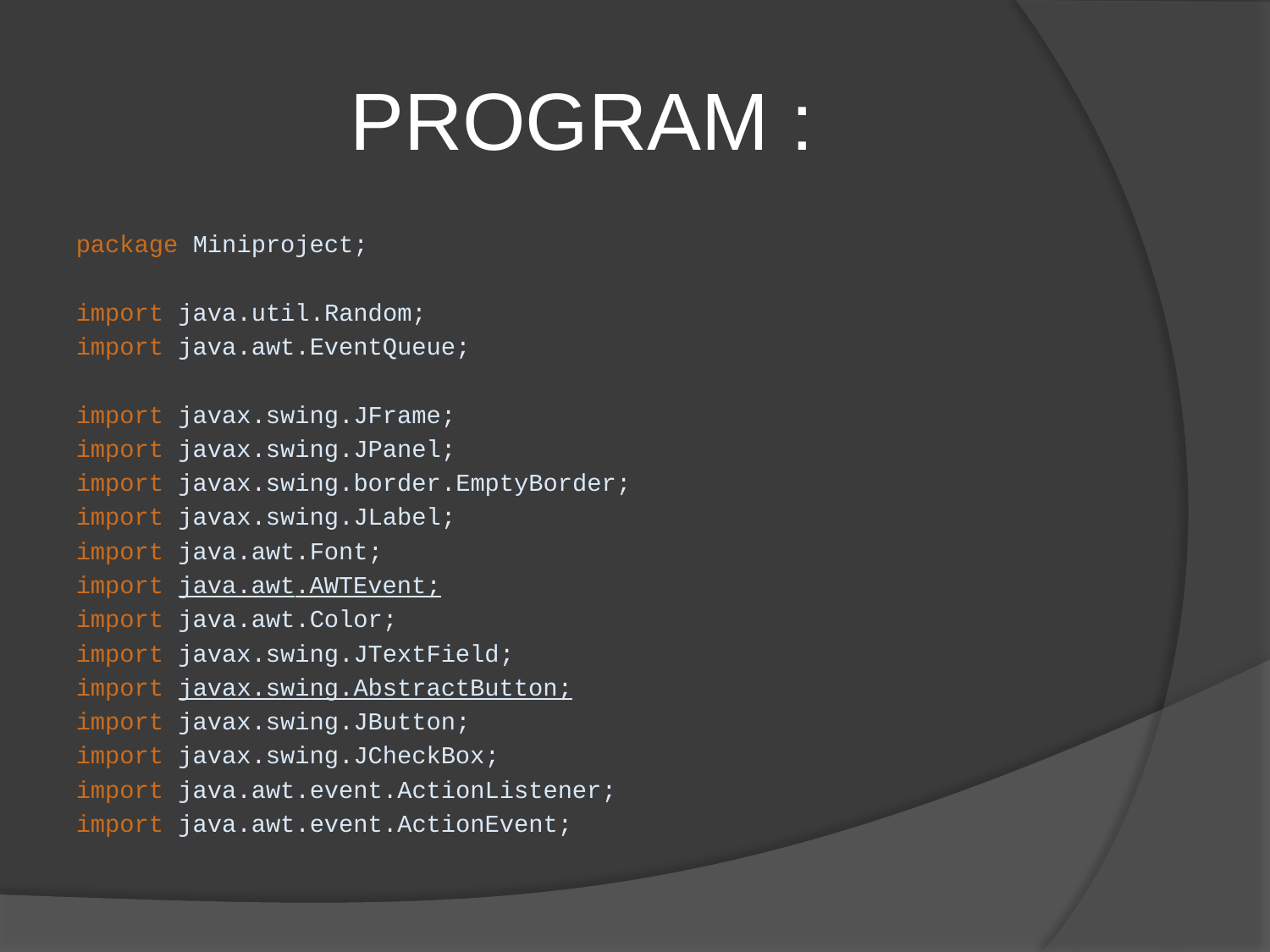

# PROGRAM :
package Miniproject;

import java.util.Random;
import java.awt.EventQueue;

import javax.swing.JFrame;
import javax.swing.JPanel;
import javax.swing.border.EmptyBorder;
import javax.swing.JLabel;
import java.awt.Font;
import java.awt.AWTEvent;
import java.awt.Color;
import javax.swing.JTextField;
import javax.swing.AbstractButton;
import javax.swing.JButton;
import javax.swing.JCheckBox;
import java.awt.event.ActionListener;
import java.awt.event.ActionEvent;